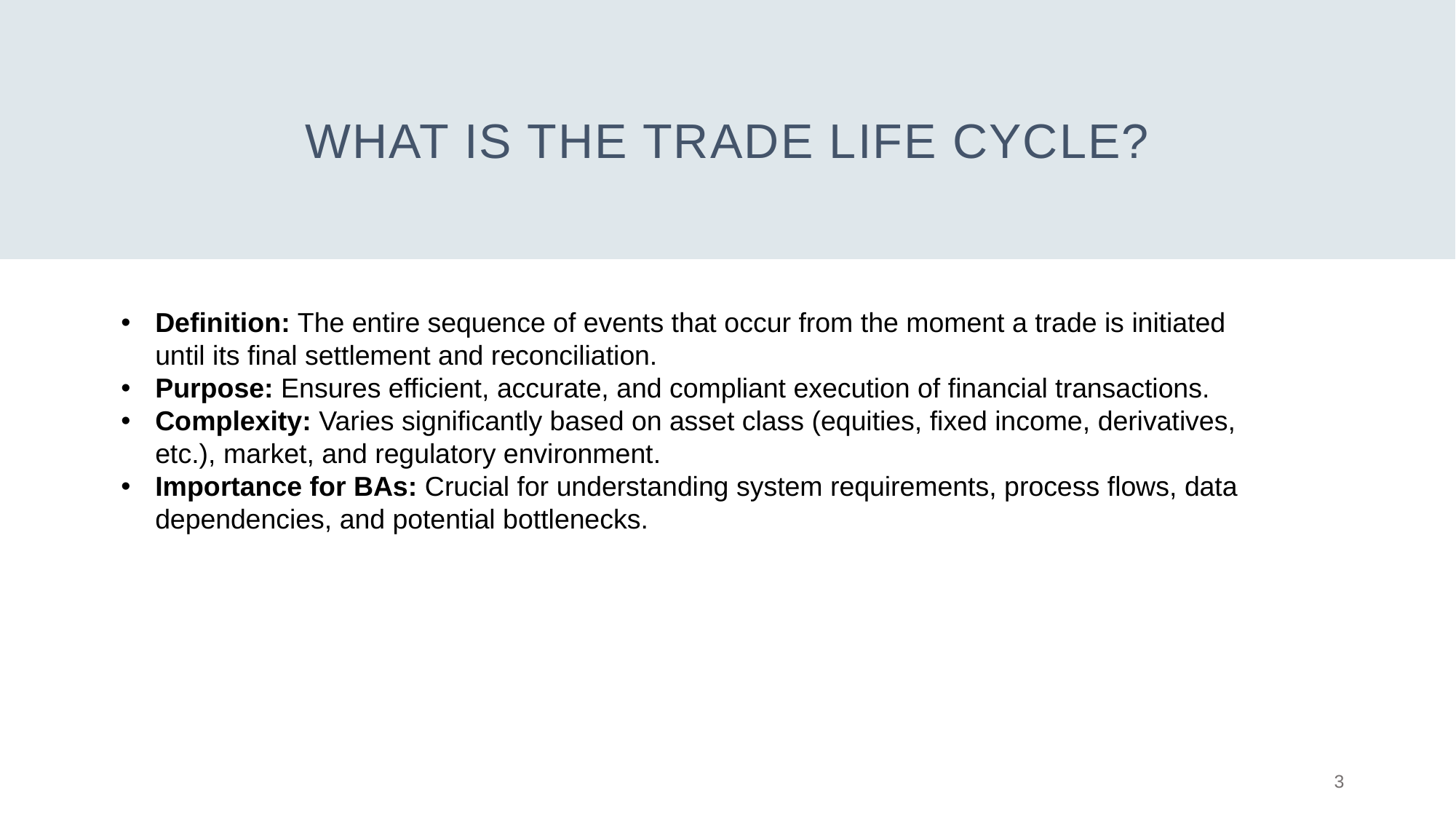

# What is the Trade Life Cycle?
Definition: The entire sequence of events that occur from the moment a trade is initiated until its final settlement and reconciliation.
Purpose: Ensures efficient, accurate, and compliant execution of financial transactions.
Complexity: Varies significantly based on asset class (equities, fixed income, derivatives, etc.), market, and regulatory environment.
Importance for BAs: Crucial for understanding system requirements, process flows, data dependencies, and potential bottlenecks.
3